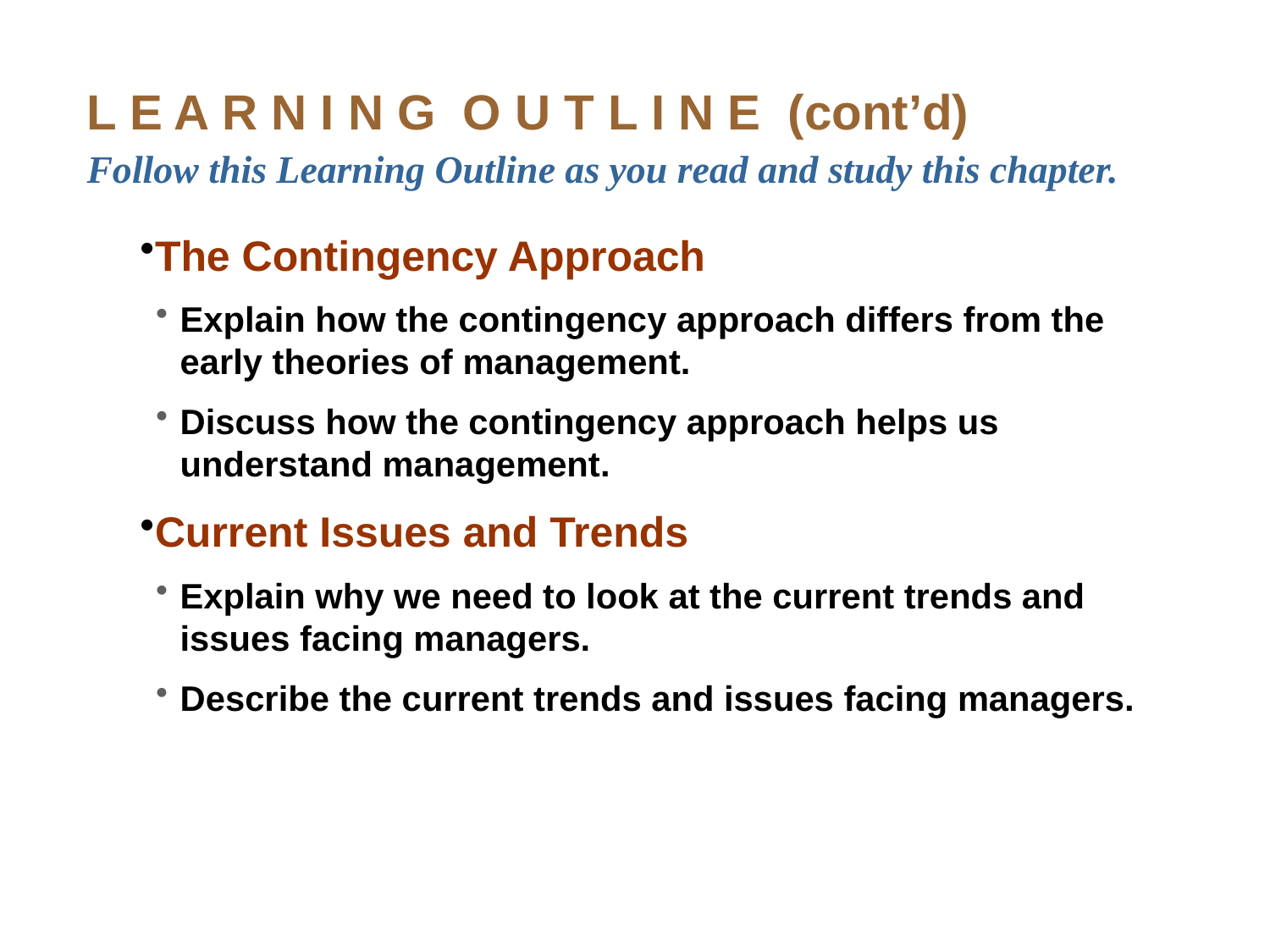

# L E A R N I N G  O U T L I N E  (cont’d) Follow this Learning Outline as you read and study this chapter.
The Contingency Approach
Explain how the contingency approach differs from the early theories of management.
Discuss how the contingency approach helps us understand management.
Current Issues and Trends
Explain why we need to look at the current trends and issues facing managers.
Describe the current trends and issues facing managers.